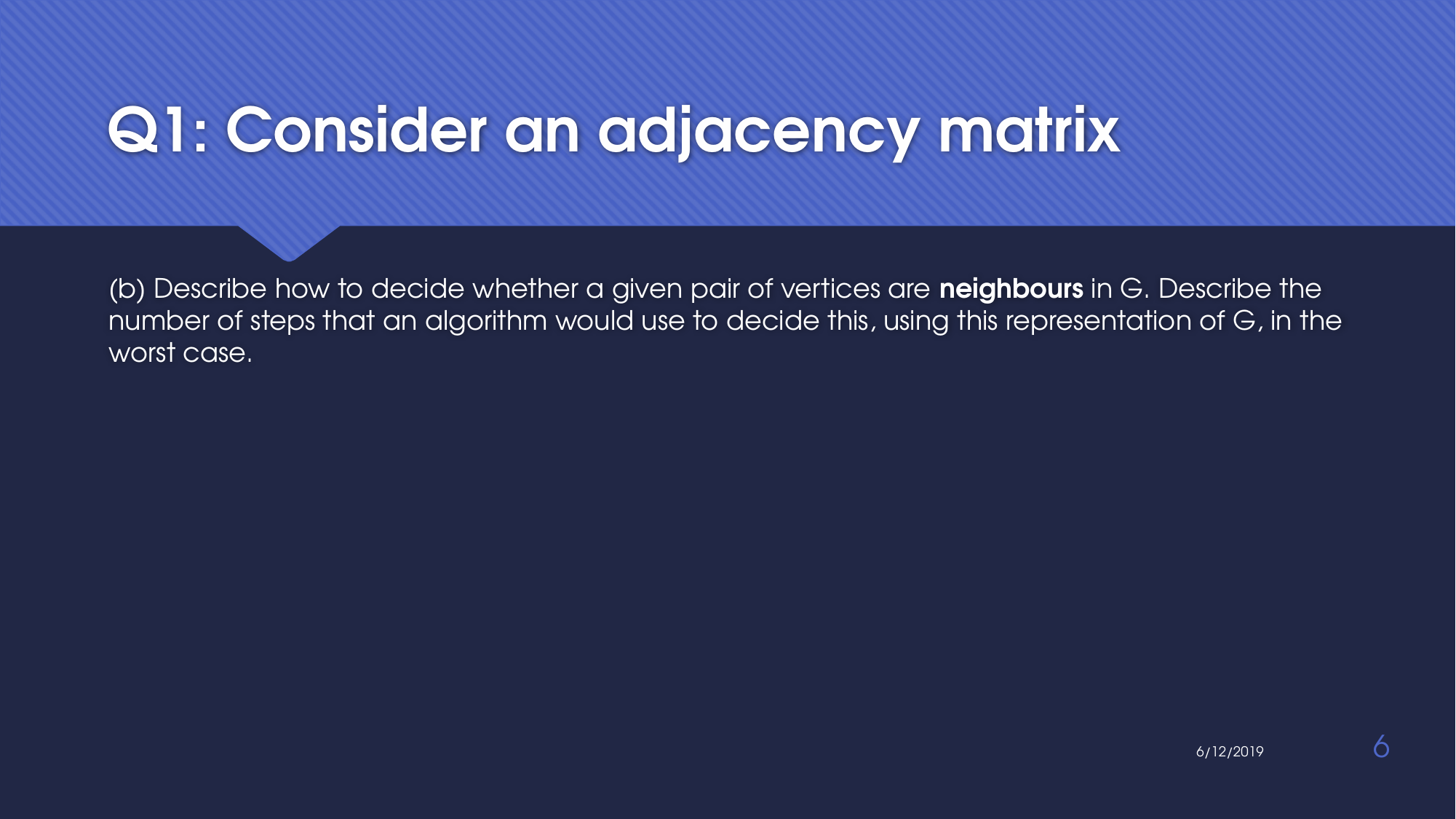

# Q1: Consider an adjacency matrix
(b) Describe how to decide whether a given pair of vertices are neighbours in G. Describe the number of steps that an algorithm would use to decide this, using this representation of G, in the worst case.
6
6/12/2019